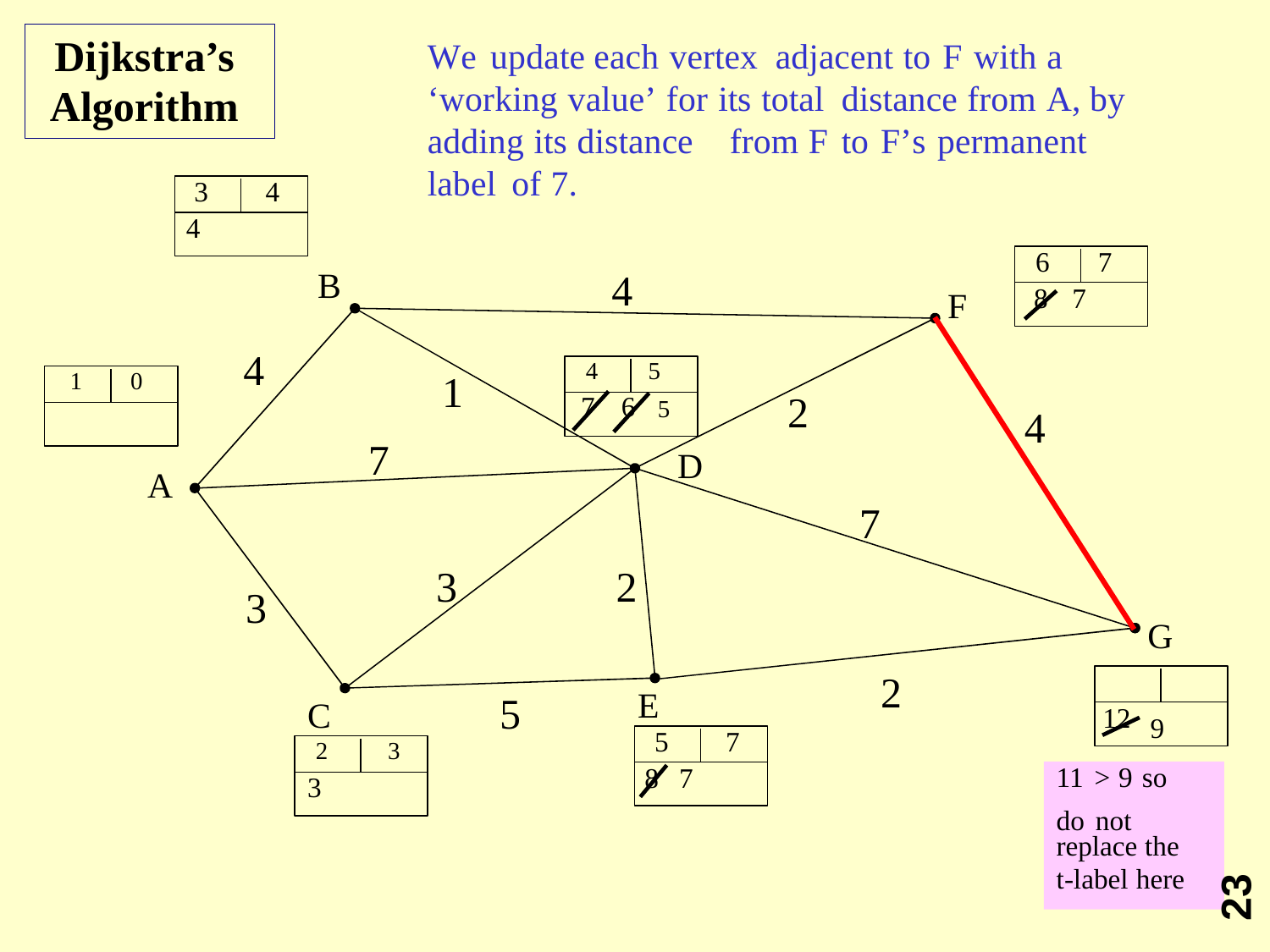

Dijkstra’s
Algorithm
We update each vertex adjacent to F with a
‘working value’ for its total
distance from A, by
adding its distance
from F
to
F’s
permanent
label
of
7.

3
4

4

6
7

B
4

8   7
F

4

4
5

1
0

1
2

7   6   5

4
7
D

A

7
3
2
3
G

2

E
5
C
12

9

5
7

2
3

11 > 9 so
replace the t-label here

8  7

3
do not
23